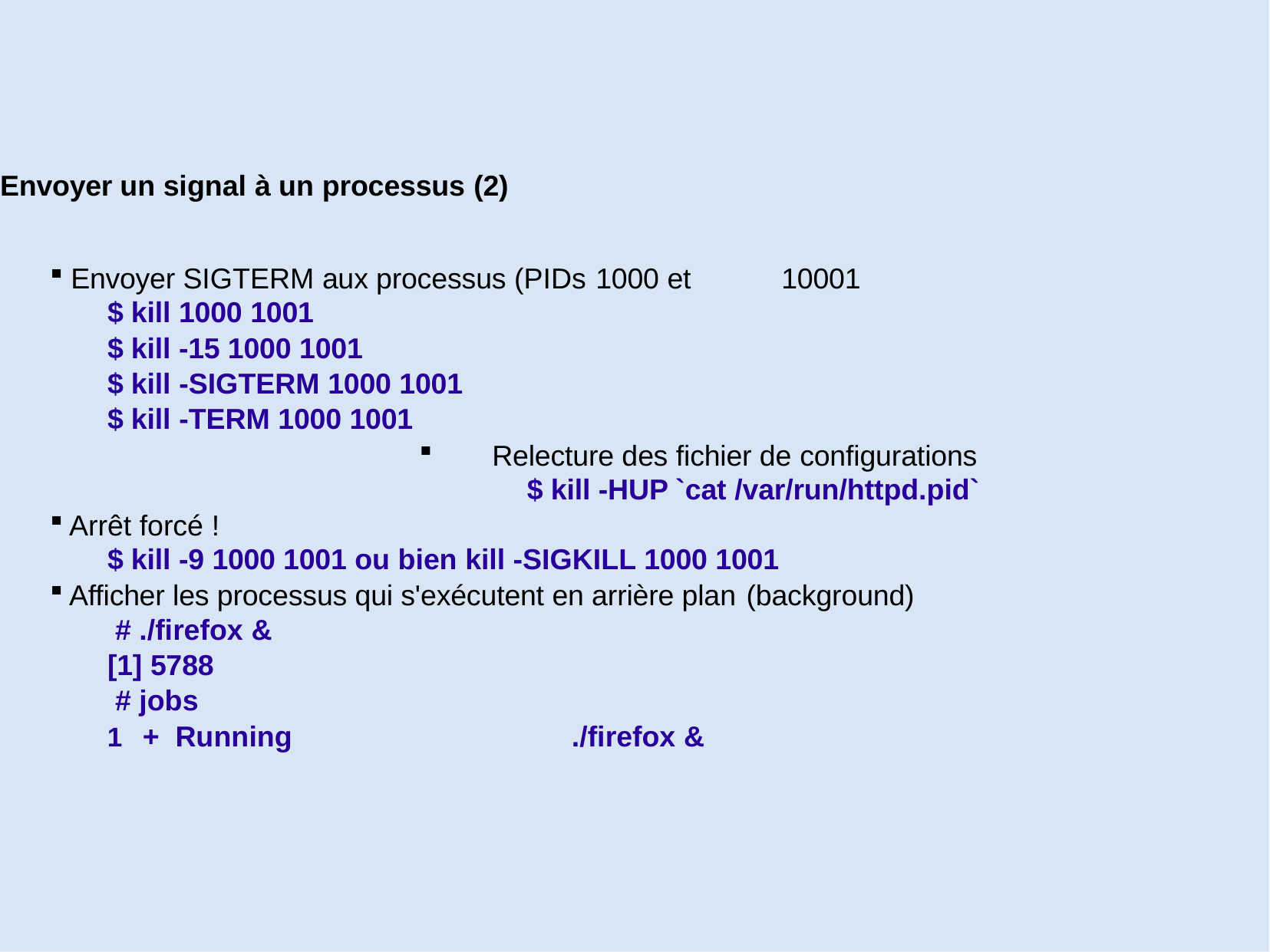

Envoyer un signal à un processus (2)

Envoyer SIGTERM aux processus (PIDs 1000 et	10001
$ kill 1000 1001
$ kill -15 1000 1001
$ kill -SIGTERM 1000 1001
$ kill -TERM 1000 1001
Relecture des fichier de configurations
$ kill -HUP `cat /var/run/httpd.pid`
Arrêt forcé !
$ kill -9 1000 1001 ou bien kill -SIGKILL 1000 1001
Afficher les processus qui s'exécutent en arrière plan (background)
# ./firefox &
[1] 5788
# jobs
+ Running	./firefox &
37